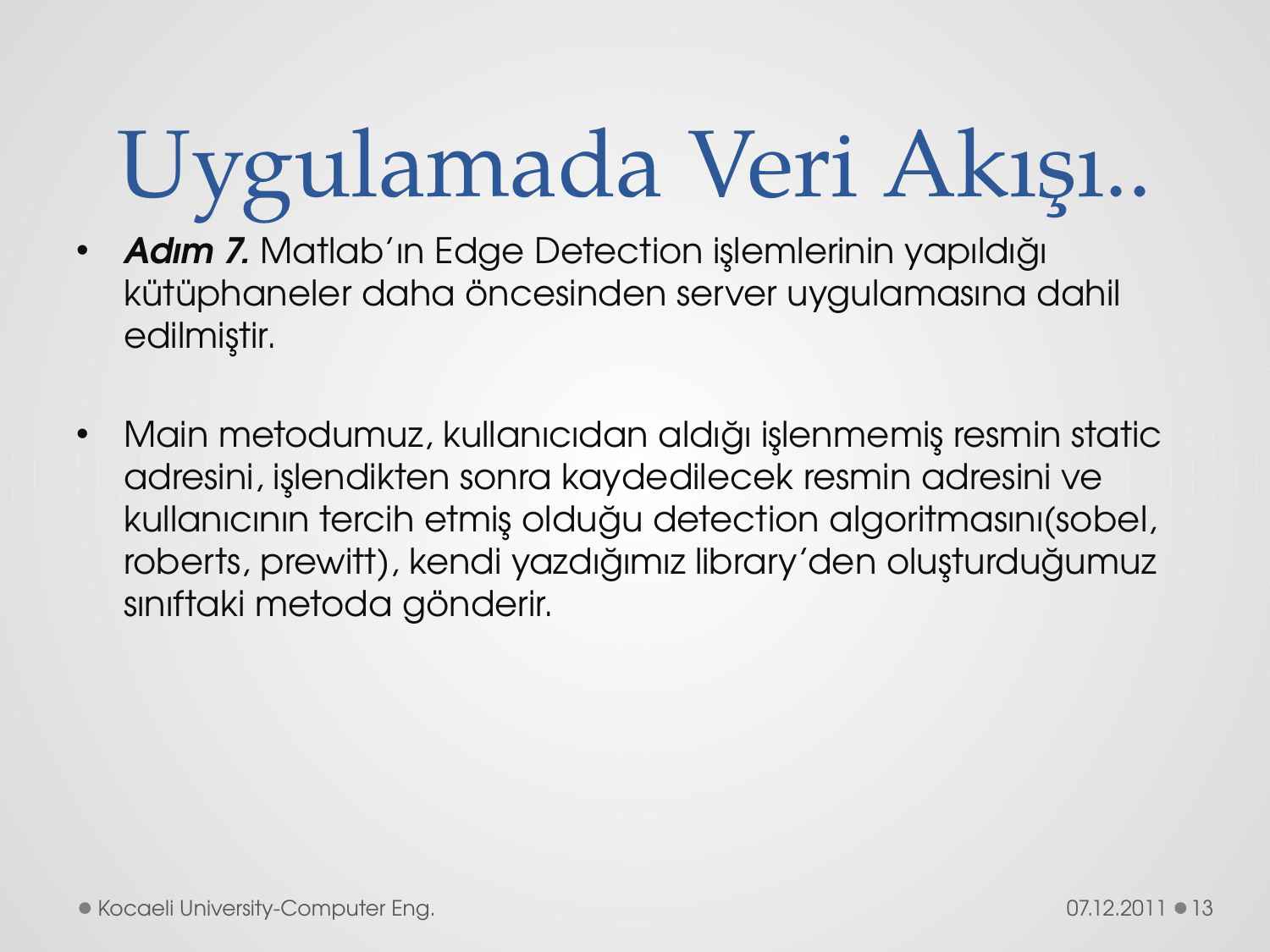

# Uygulamada Veri Akışı..
Adım 7. Matlab’ın Edge Detection işlemlerinin yapıldığı kütüphaneler daha öncesinden server uygulamasına dahil edilmiştir.

Main metodumuz, kullanıcıdan aldığı işlenmemiş resmin static adresini, işlendikten sonra kaydedilecek resmin adresini ve kullanıcının tercih etmiş olduğu detection algoritmasını(sobel, roberts, prewitt), kendi yazdığımız library’den oluşturduğumuz sınıftaki metoda gönderir.

Kocaeli University-Computer Eng.
07.12.2011
13